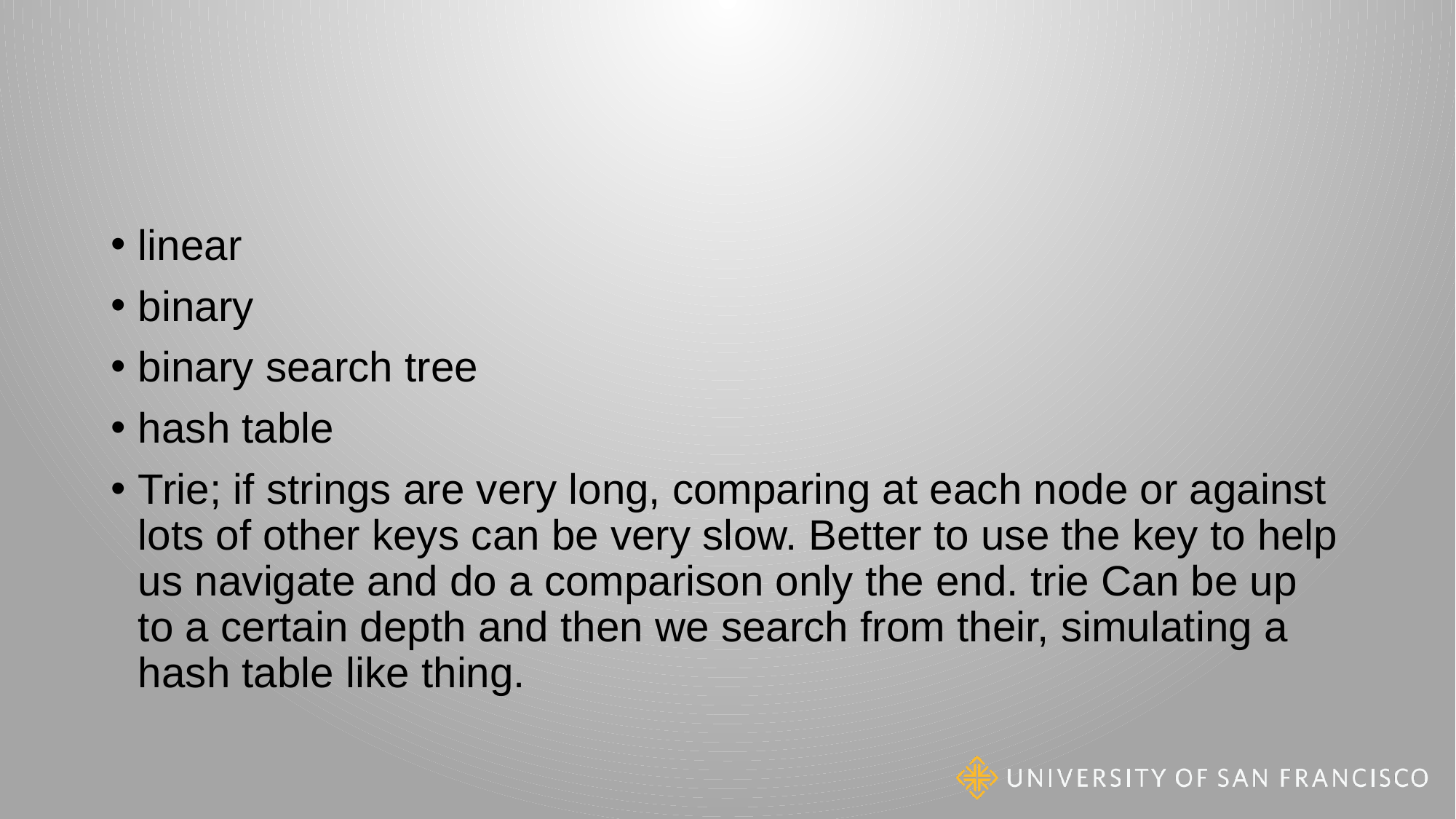

#
linear
binary
binary search tree
hash table
Trie; if strings are very long, comparing at each node or against lots of other keys can be very slow. Better to use the key to help us navigate and do a comparison only the end. trie Can be up to a certain depth and then we search from their, simulating a hash table like thing.